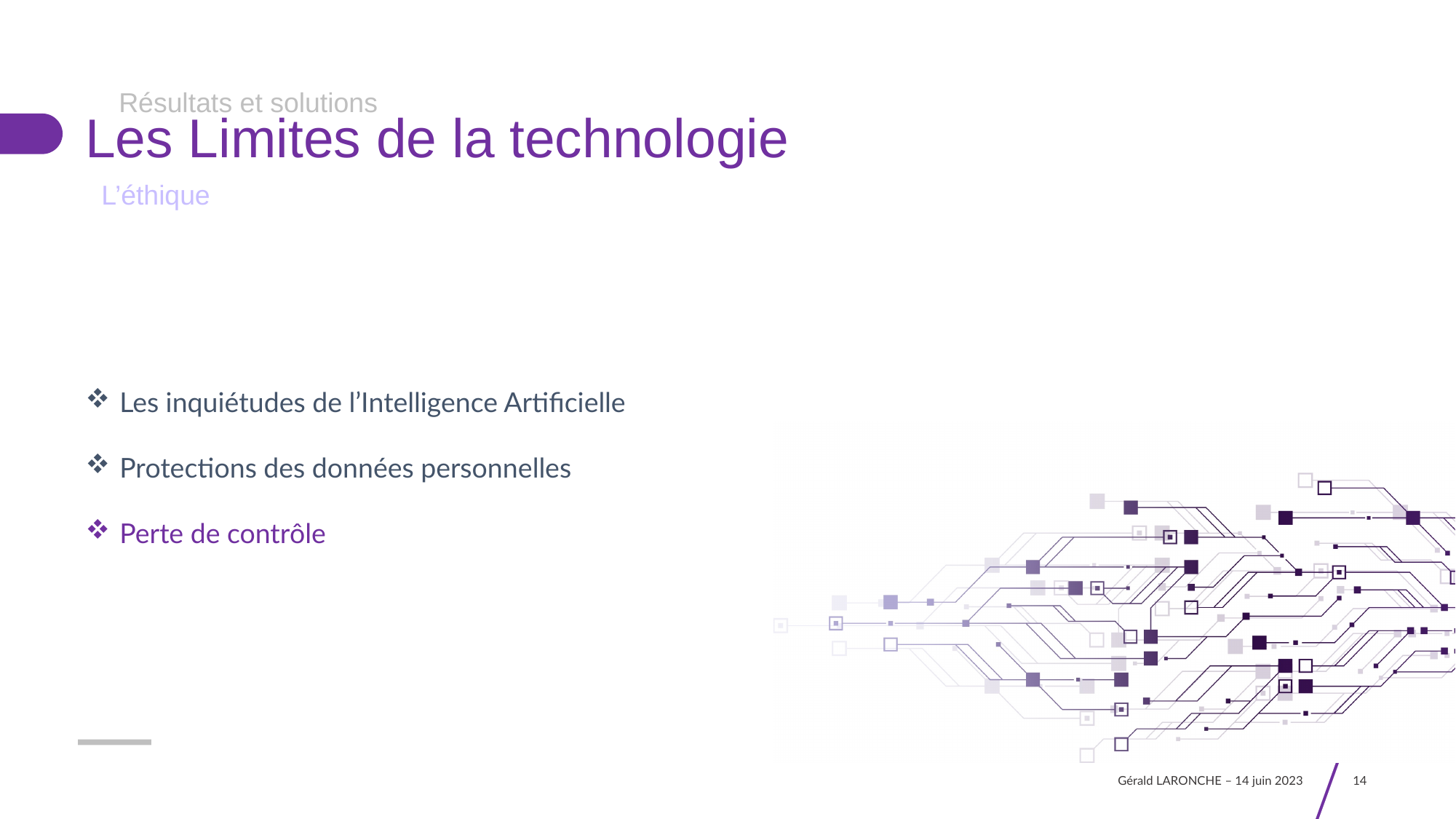

Résultats et solutions
# Les Limites de la technologie
L’éthique
Les inquiétudes de l’Intelligence Artificielle

Protections des données personnelles

Perte de contrôle